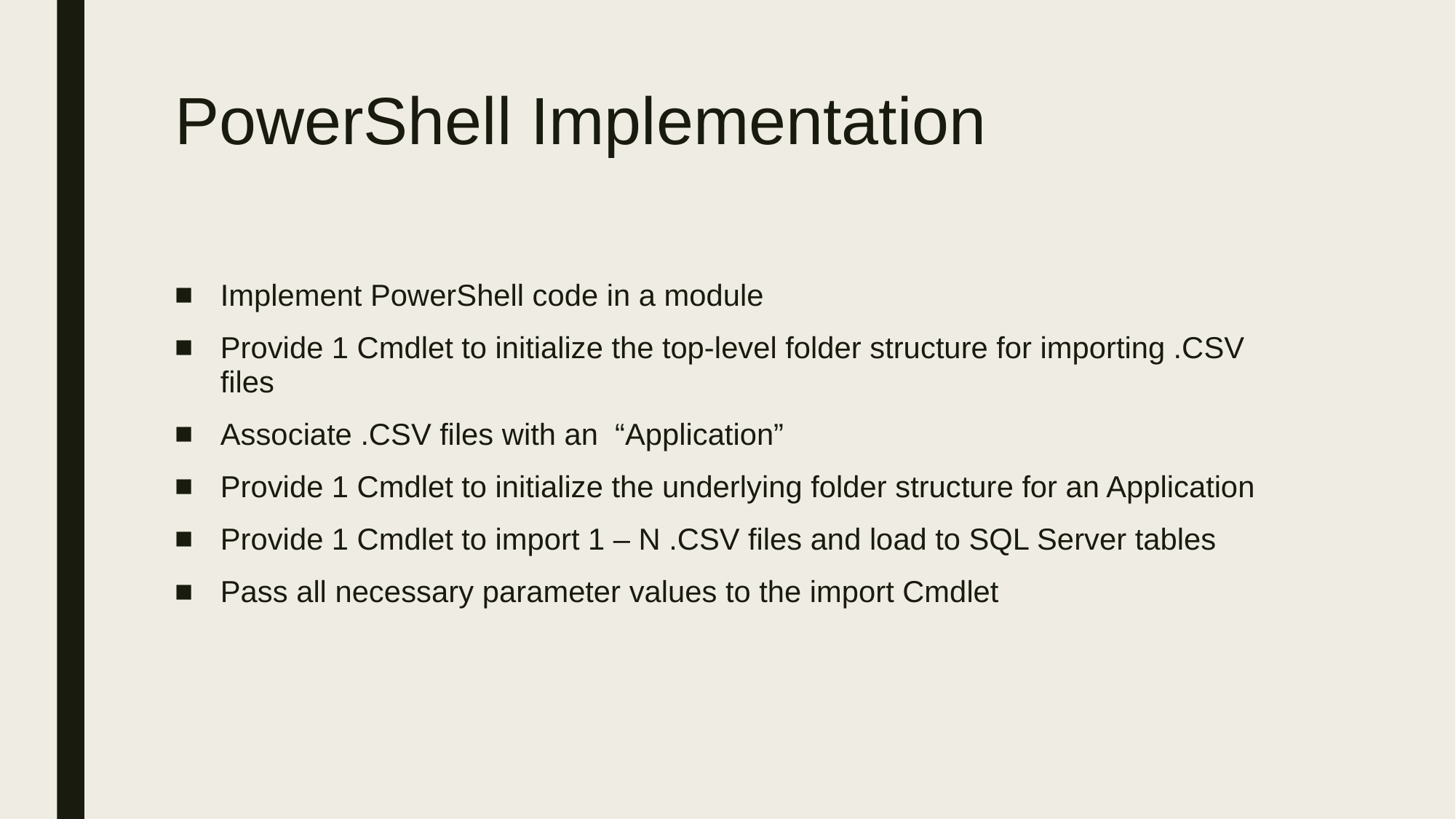

# PowerShell Implementation
Implement PowerShell code in a module
Provide 1 Cmdlet to initialize the top-level folder structure for importing .CSV files
Associate .CSV files with an  “Application”
Provide 1 Cmdlet to initialize the underlying folder structure for an Application
Provide 1 Cmdlet to import 1 – N .CSV files and load to SQL Server tables
Pass all necessary parameter values to the import Cmdlet